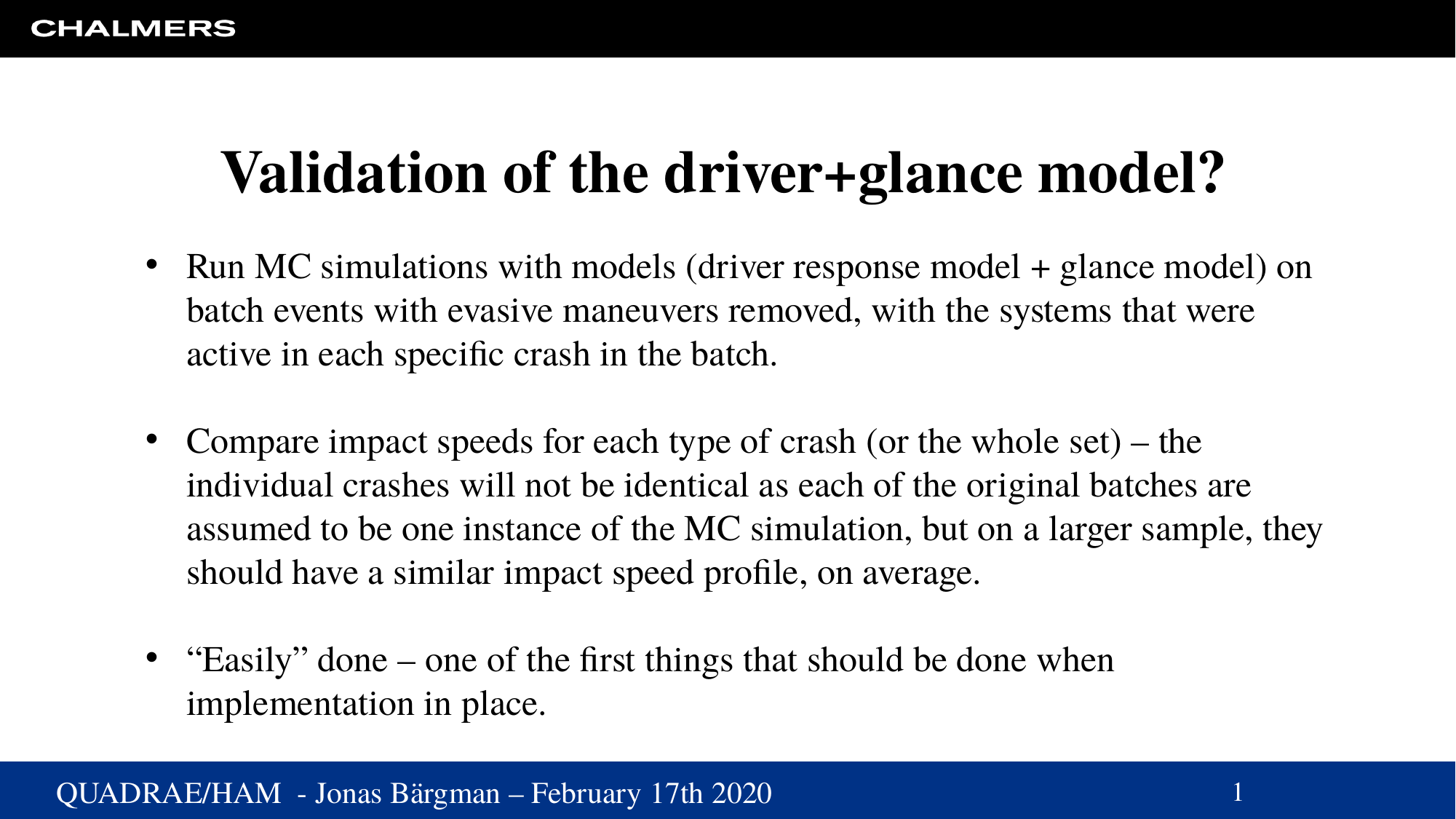

# Validation of the driver+glance model?
Run MC simulations with models (driver response model + glance model) on batch events with evasive maneuvers removed, with the systems that were active in each specific crash in the batch.

Compare impact speeds for each type of crash (or the whole set) – the individual crashes will not be identical as each of the original batches are assumed to be one instance of the MC simulation, but on a larger sample, they should have a similar impact speed profile, on average.

“Easily” done – one of the first things that should be done when implementation in place.
 1